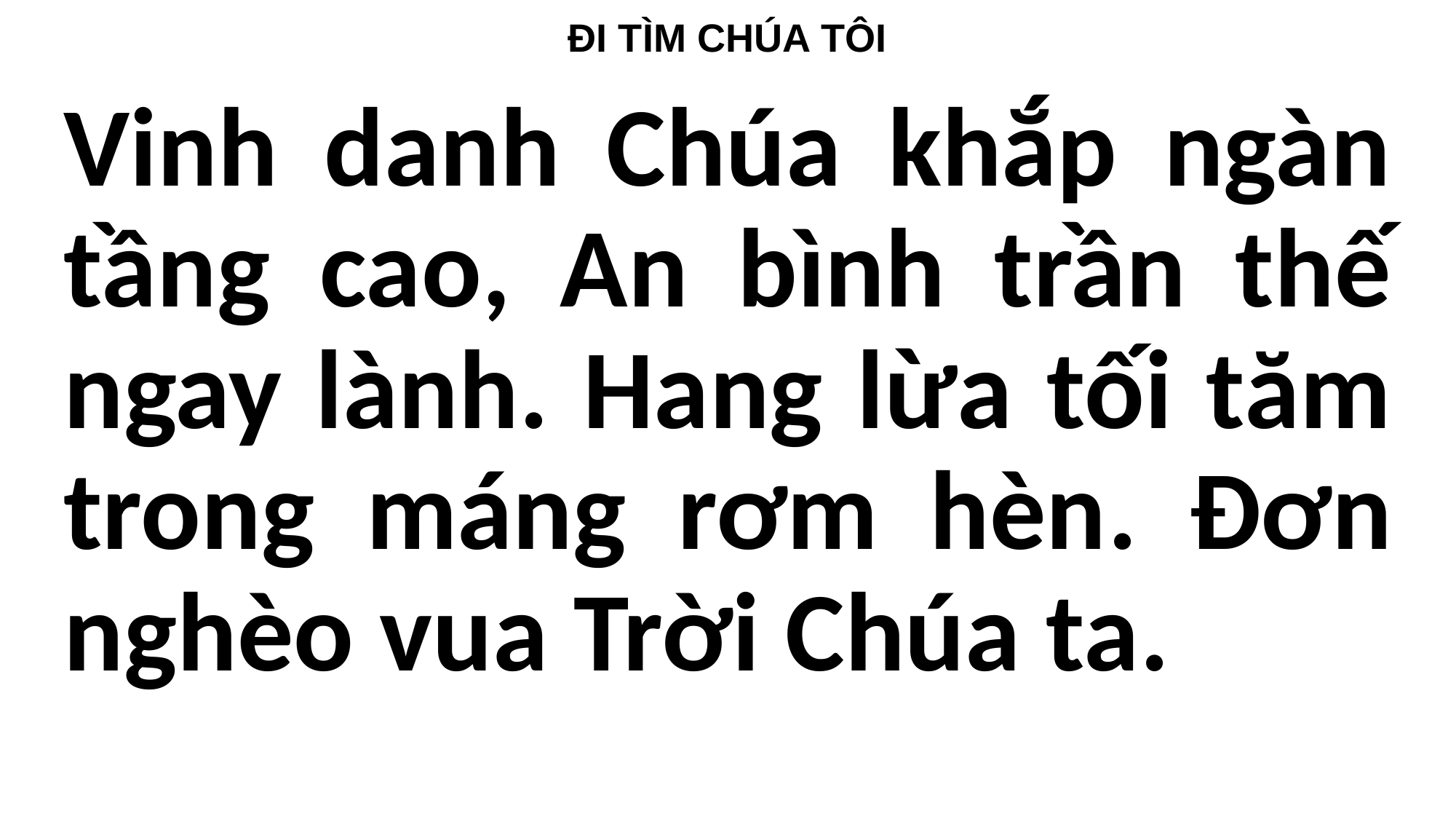

ĐI TÌM CHÚA TÔI
#
Vinh danh Chúa khắp ngàn tầng cao, An bình trần thế ngay lành. Hang lừa tối tăm trong máng rơm hèn. Đơn nghèo vua Trời Chúa ta.